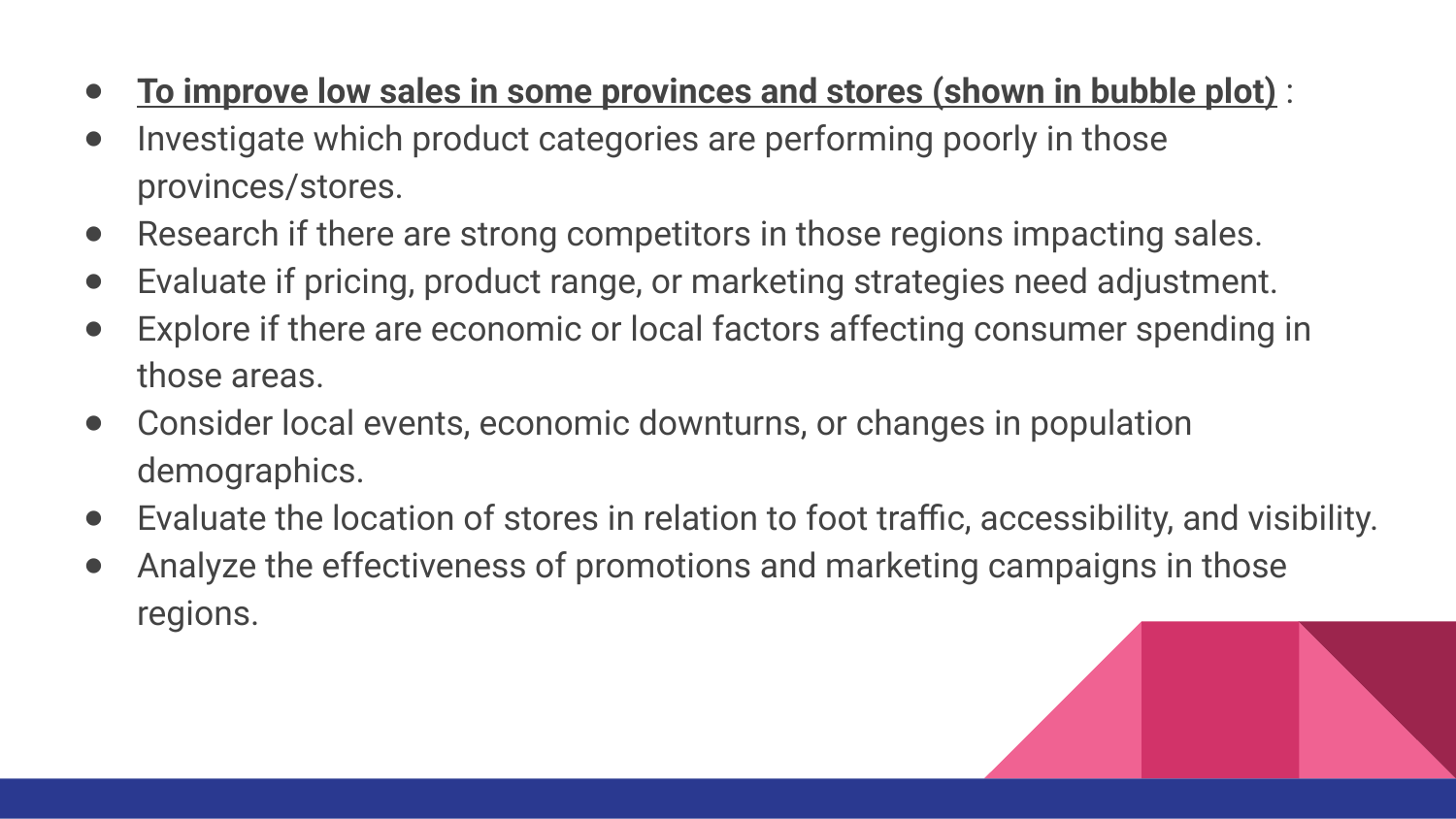

To improve low sales in some provinces and stores (shown in bubble plot) :
Investigate which product categories are performing poorly in those provinces/stores.
Research if there are strong competitors in those regions impacting sales.
Evaluate if pricing, product range, or marketing strategies need adjustment.
Explore if there are economic or local factors affecting consumer spending in those areas.
Consider local events, economic downturns, or changes in population demographics.
Evaluate the location of stores in relation to foot traffic, accessibility, and visibility.
Analyze the effectiveness of promotions and marketing campaigns in those regions.